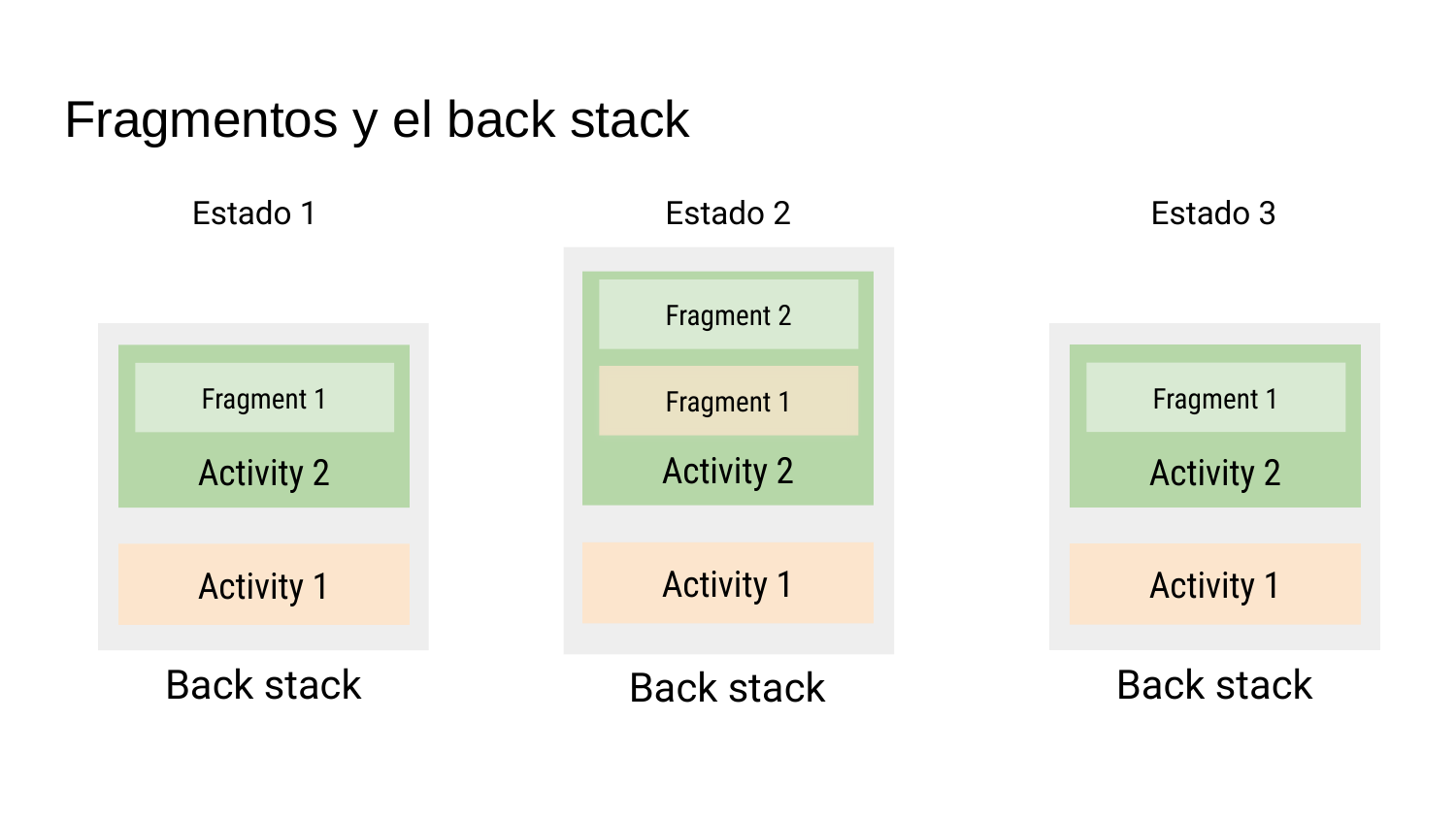

# Fragmentos y el back stack
Estado 1
Estado 2
Estado 3

Activity 2
Fragment 2
Fragment 1
Activity 1
Back stack

Activity 2
Fragment 1
Activity 1
Back stack

Activity 2
Fragment 1
Activity 1
Back stack